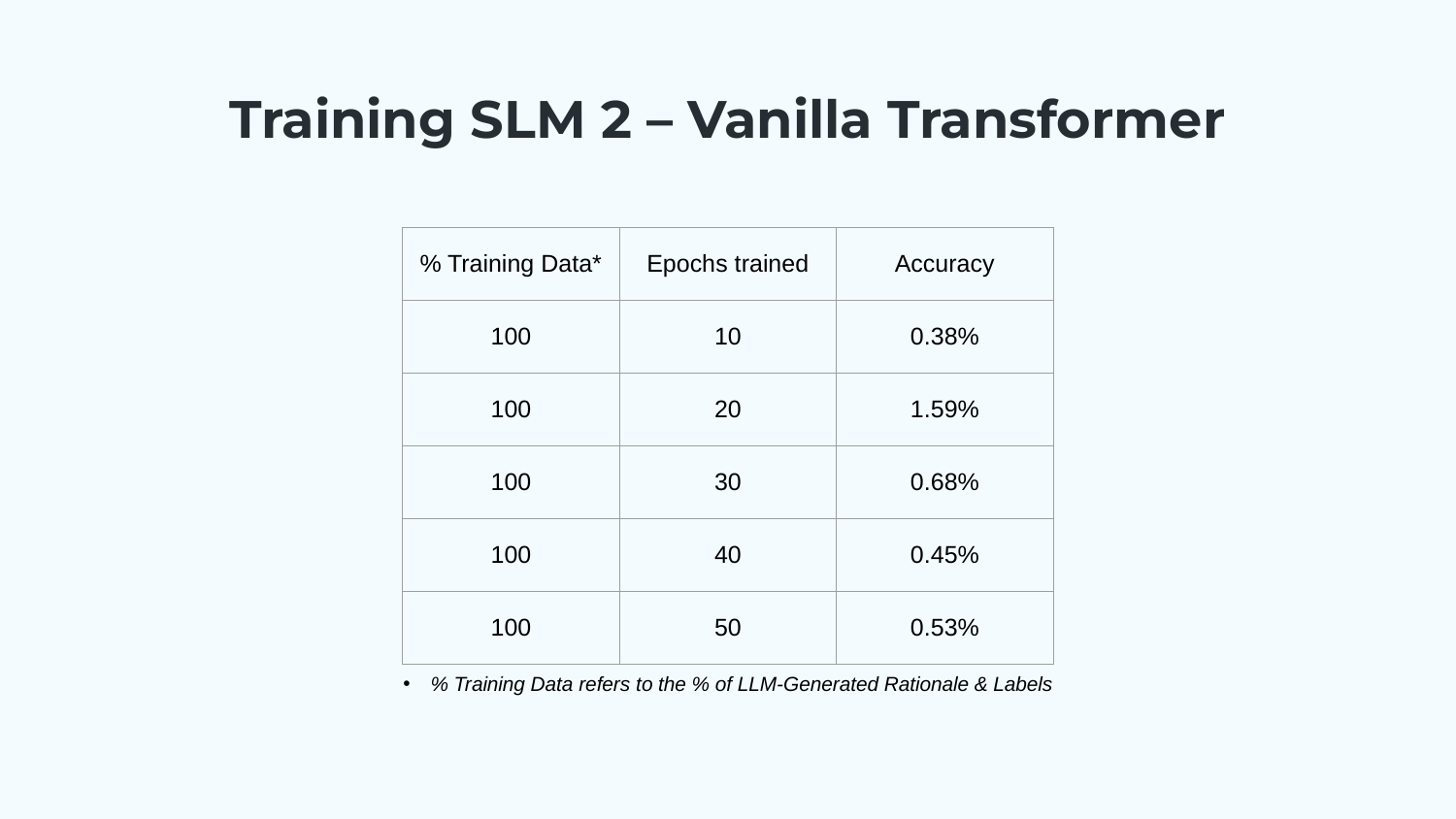

# Training SLM 2 – Vanilla Transformer
| % Training Data\* | Epochs trained | Accuracy |
| --- | --- | --- |
| 100 | 10 | 0.38% |
| 100 | 20 | 1.59% |
| 100 | 30 | 0.68% |
| 100 | 40 | 0.45% |
| 100 | 50 | 0.53% |
% Training Data refers to the % of LLM-Generated Rationale & Labels